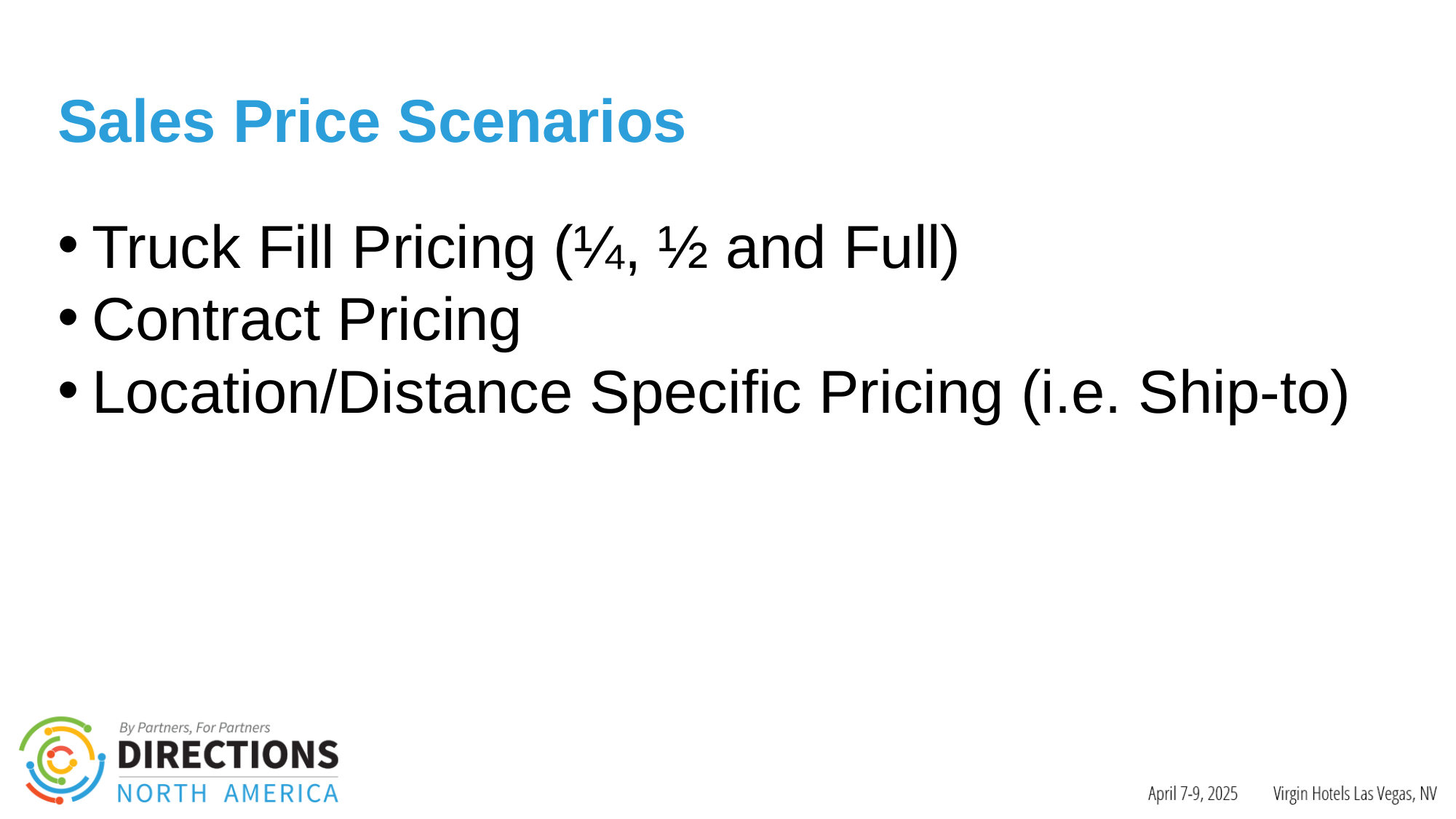

# Sales Price Scenarios
Truck Fill Pricing (¼, ½ and Full)
Contract Pricing
Location/Distance Specific Pricing (i.e. Ship-to)